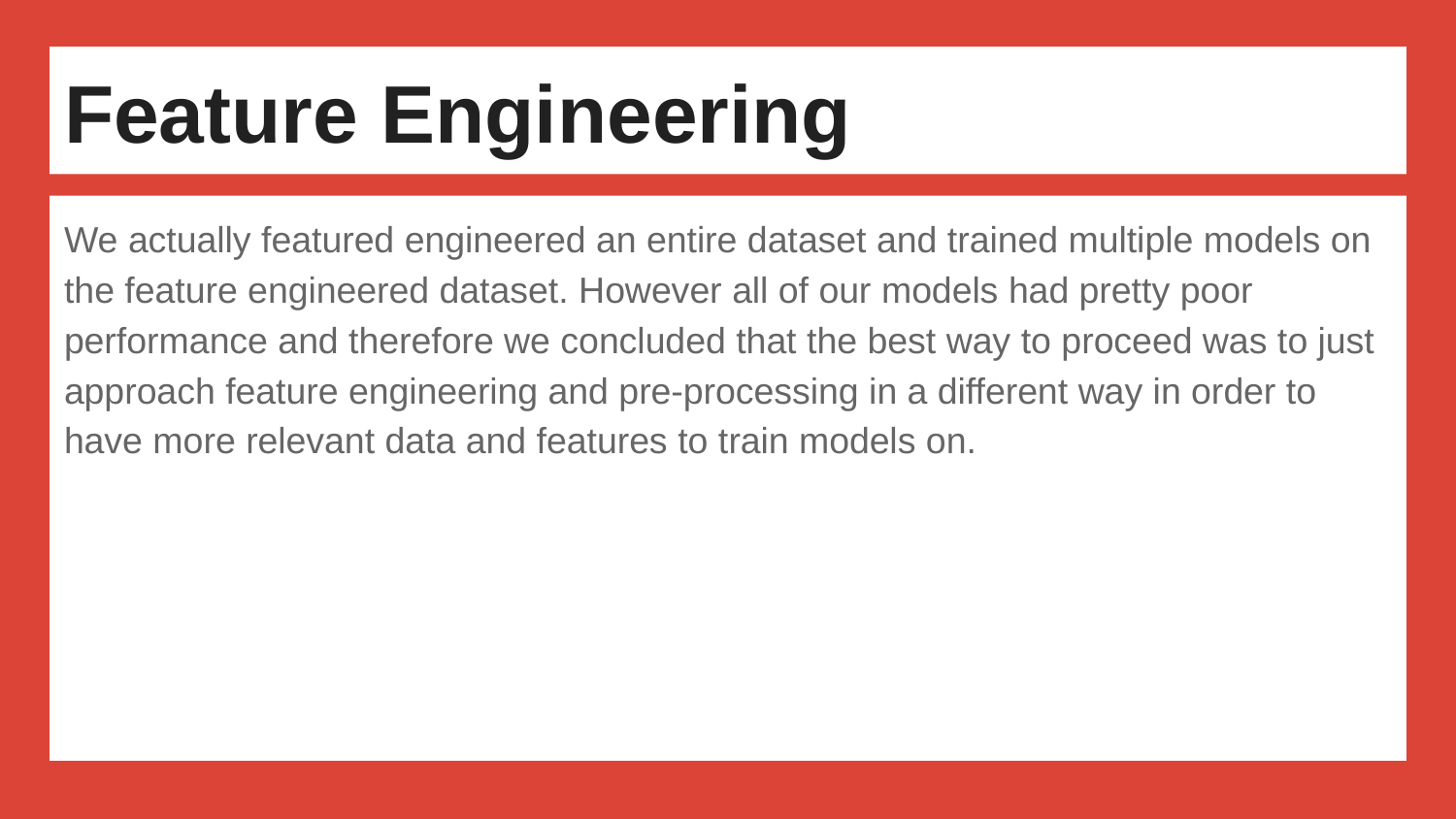

# Feature Engineering
We actually featured engineered an entire dataset and trained multiple models on the feature engineered dataset. However all of our models had pretty poor performance and therefore we concluded that the best way to proceed was to just approach feature engineering and pre-processing in a different way in order to have more relevant data and features to train models on.